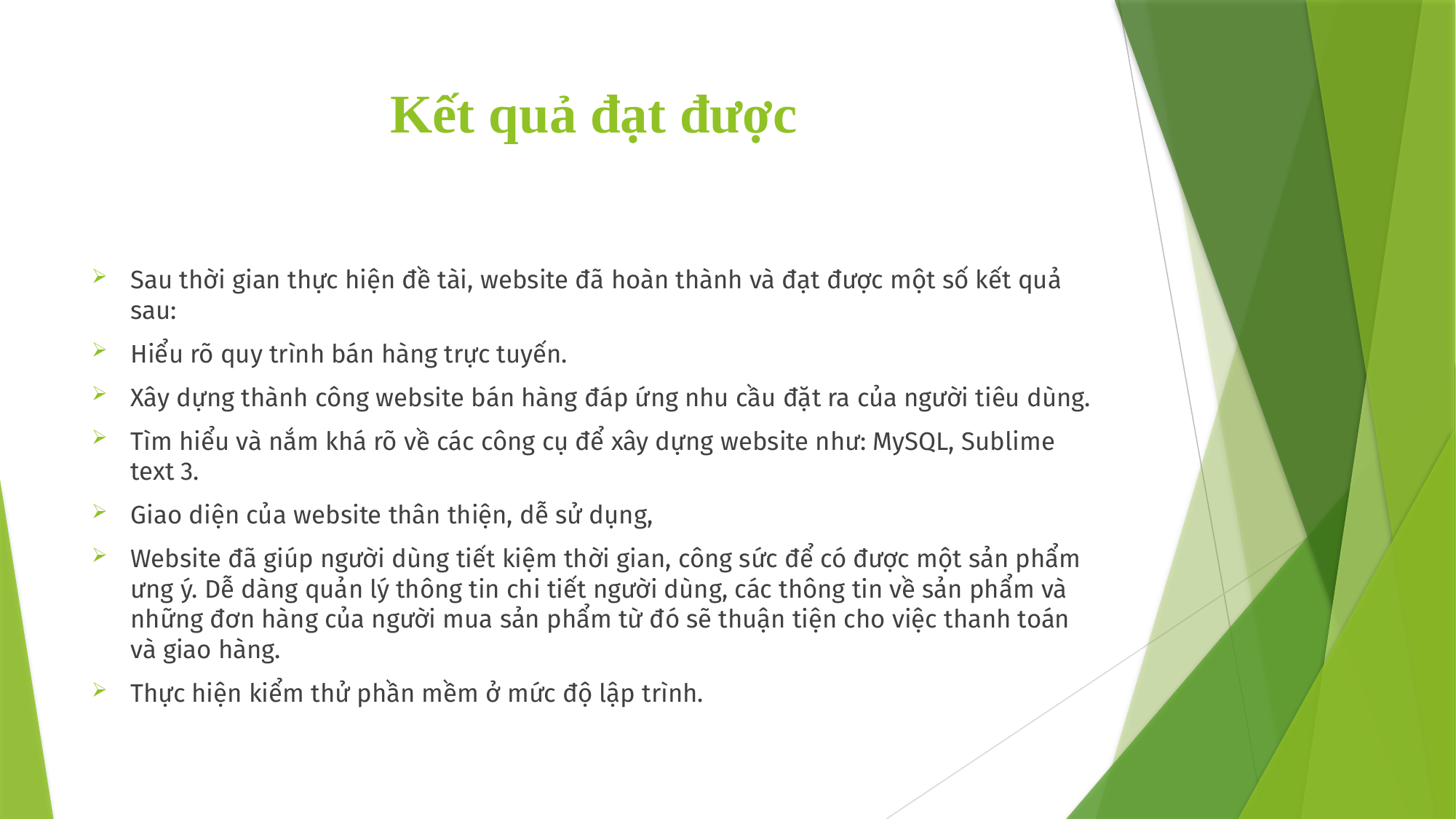

# Kết quả đạt được
Sau thời gian thực hiện đề tài, website đã hoàn thành và đạt được một số kết quả sau:
Hiểu rõ quy trình bán hàng trực tuyến.
Xây dựng thành công website bán hàng đáp ứng nhu cầu đặt ra của người tiêu dùng.
Tìm hiểu và nắm khá rõ về các công cụ để xây dựng website như: MySQL, Sublime text 3.
Giao diện của website thân thiện, dễ sử dụng,
Website đã giúp người dùng tiết kiệm thời gian, công sức để có được một sản phẩm ưng ý. Dễ dàng quản lý thông tin chi tiết người dùng, các thông tin về sản phẩm và những đơn hàng của người mua sản phẩm từ đó sẽ thuận tiện cho việc thanh toán và giao hàng.
Thực hiện kiểm thử phần mềm ở mức độ lập trình.